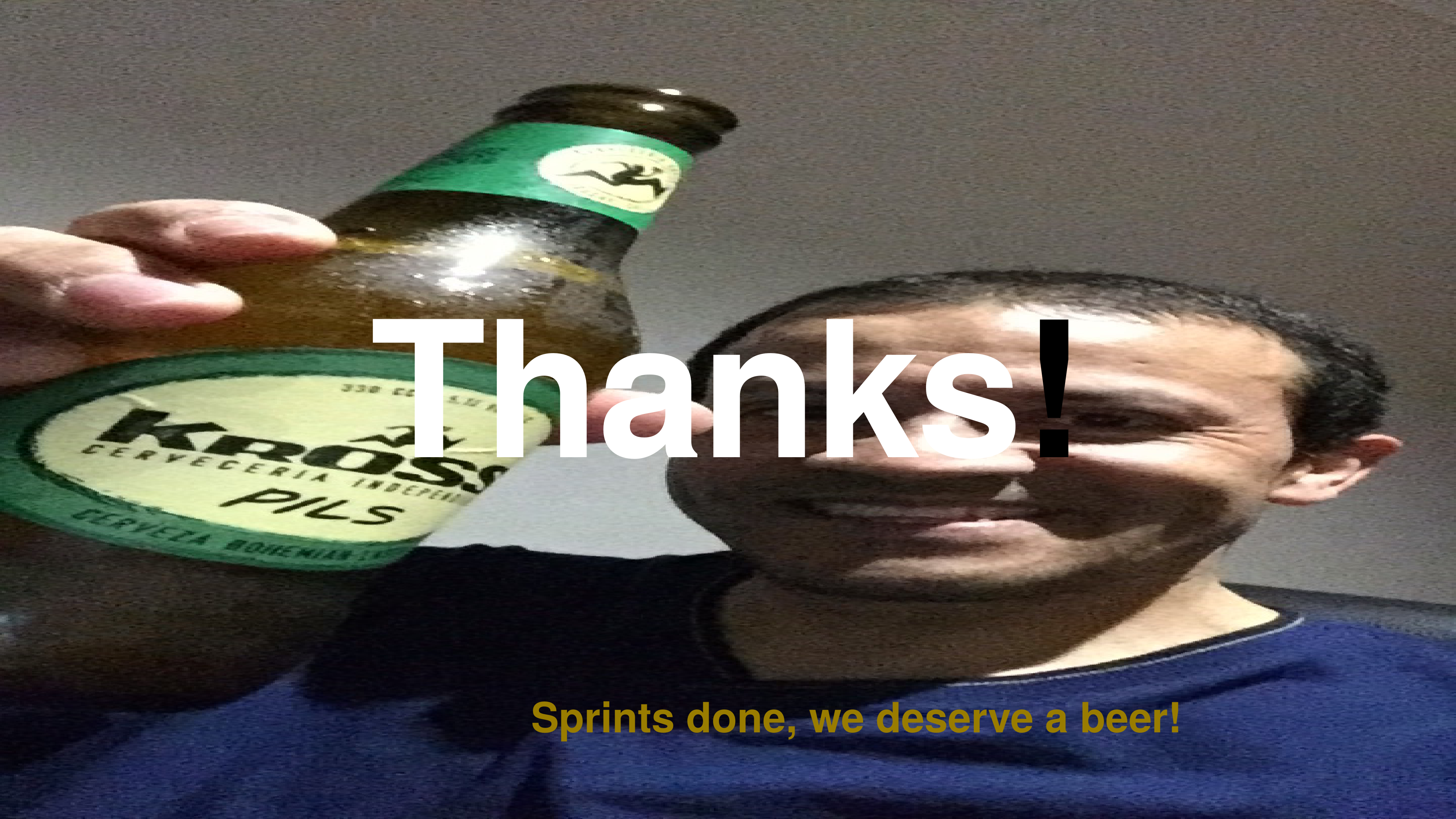

Thanks!
Sprints done, we deserve a beer!